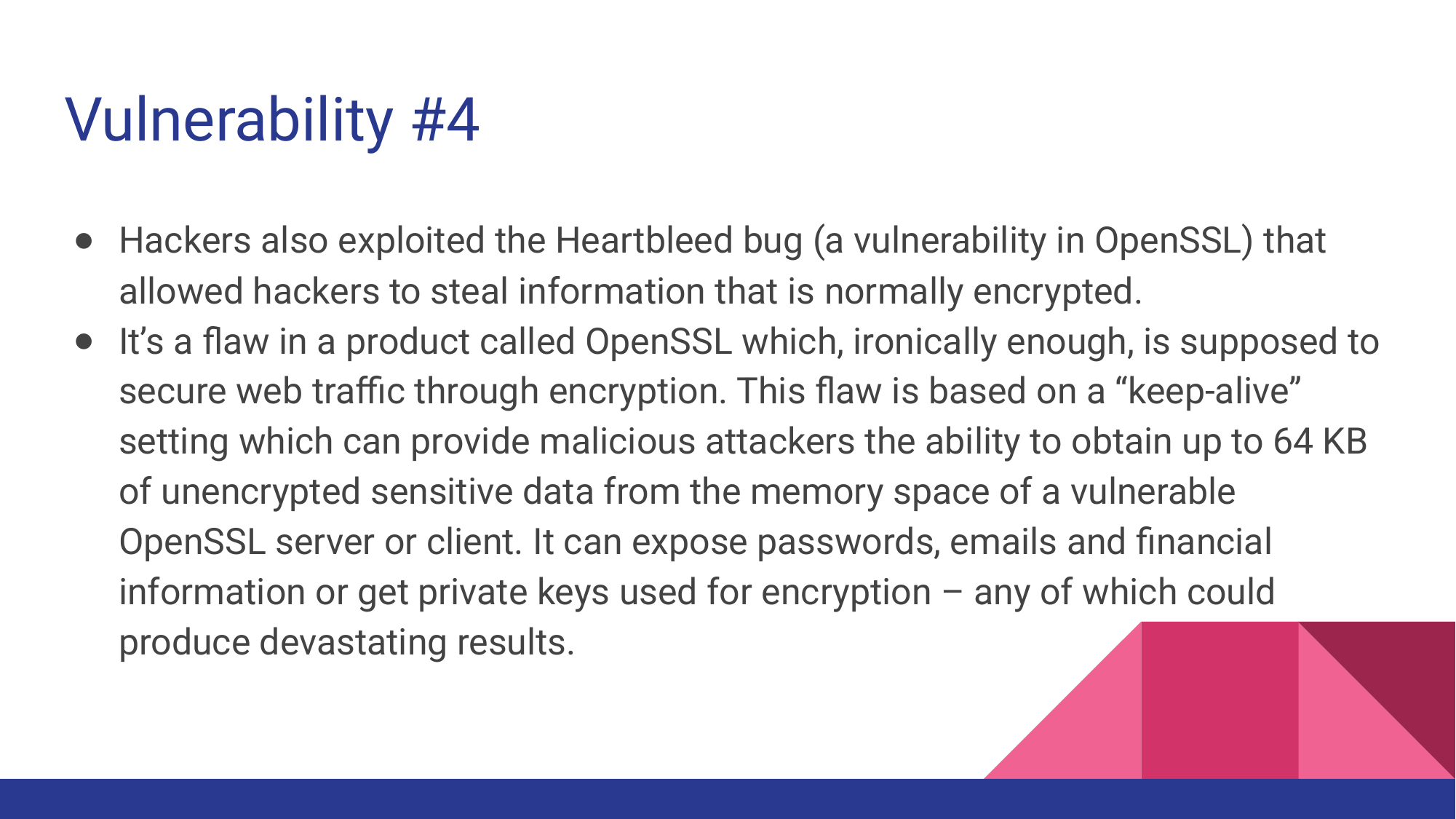

# Vulnerability #4
Hackers also exploited the Heartbleed bug (a vulnerability in OpenSSL) that allowed hackers to steal information that is normally encrypted.
It’s a flaw in a product called OpenSSL which, ironically enough, is supposed to secure web traffic through encryption. This flaw is based on a “keep-alive” setting which can provide malicious attackers the ability to obtain up to 64 KB of unencrypted sensitive data from the memory space of a vulnerable OpenSSL server or client. It can expose passwords, emails and financial information or get private keys used for encryption – any of which could produce devastating results.